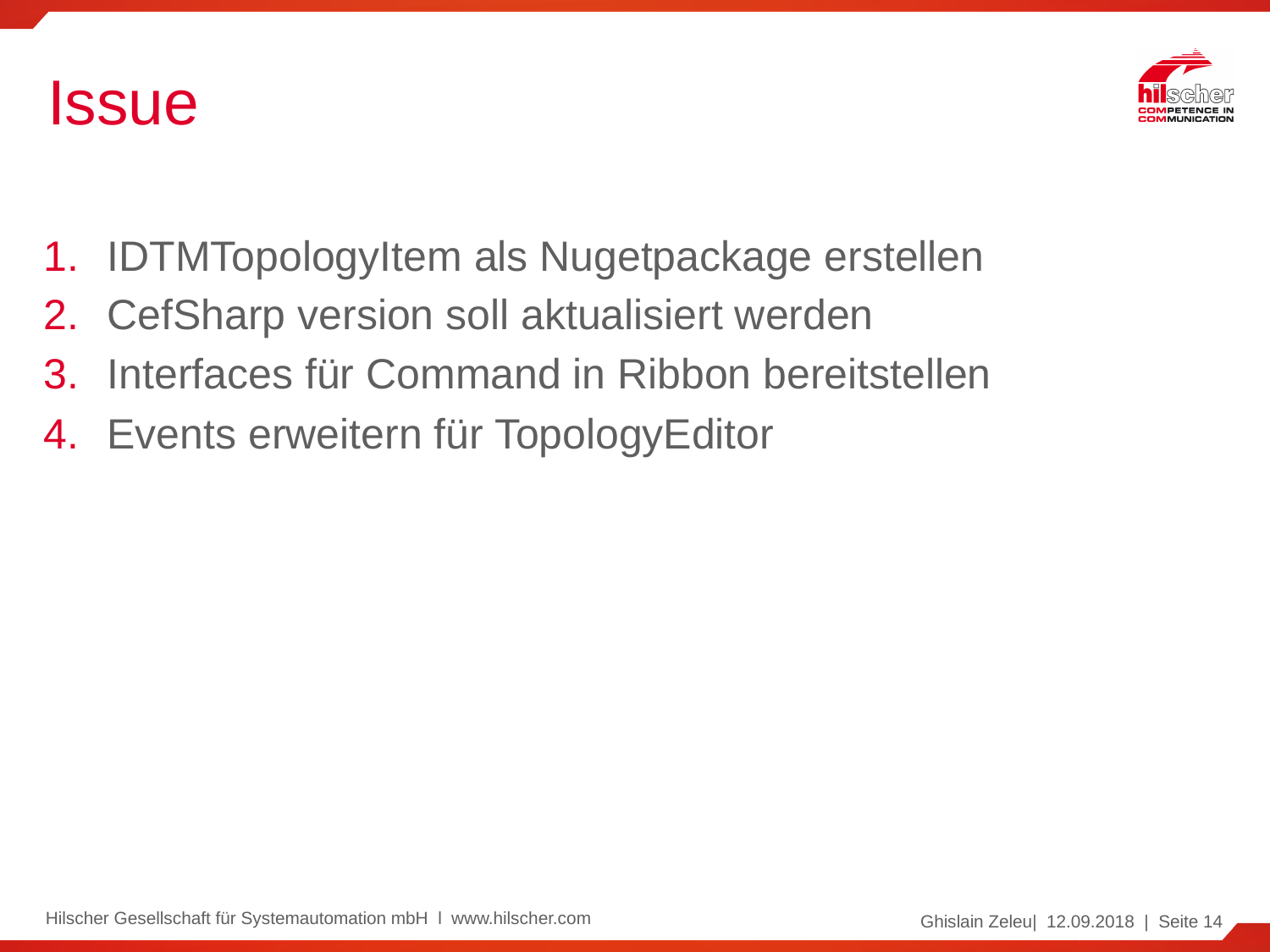

# Issue
IDTMTopologyItem als Nugetpackage erstellen
CefSharp version soll aktualisiert werden
Interfaces für Command in Ribbon bereitstellen
Events erweitern für TopologyEditor

Hilscher Gesellschaft für Systemautomation mbH  l  www.hilscher.com